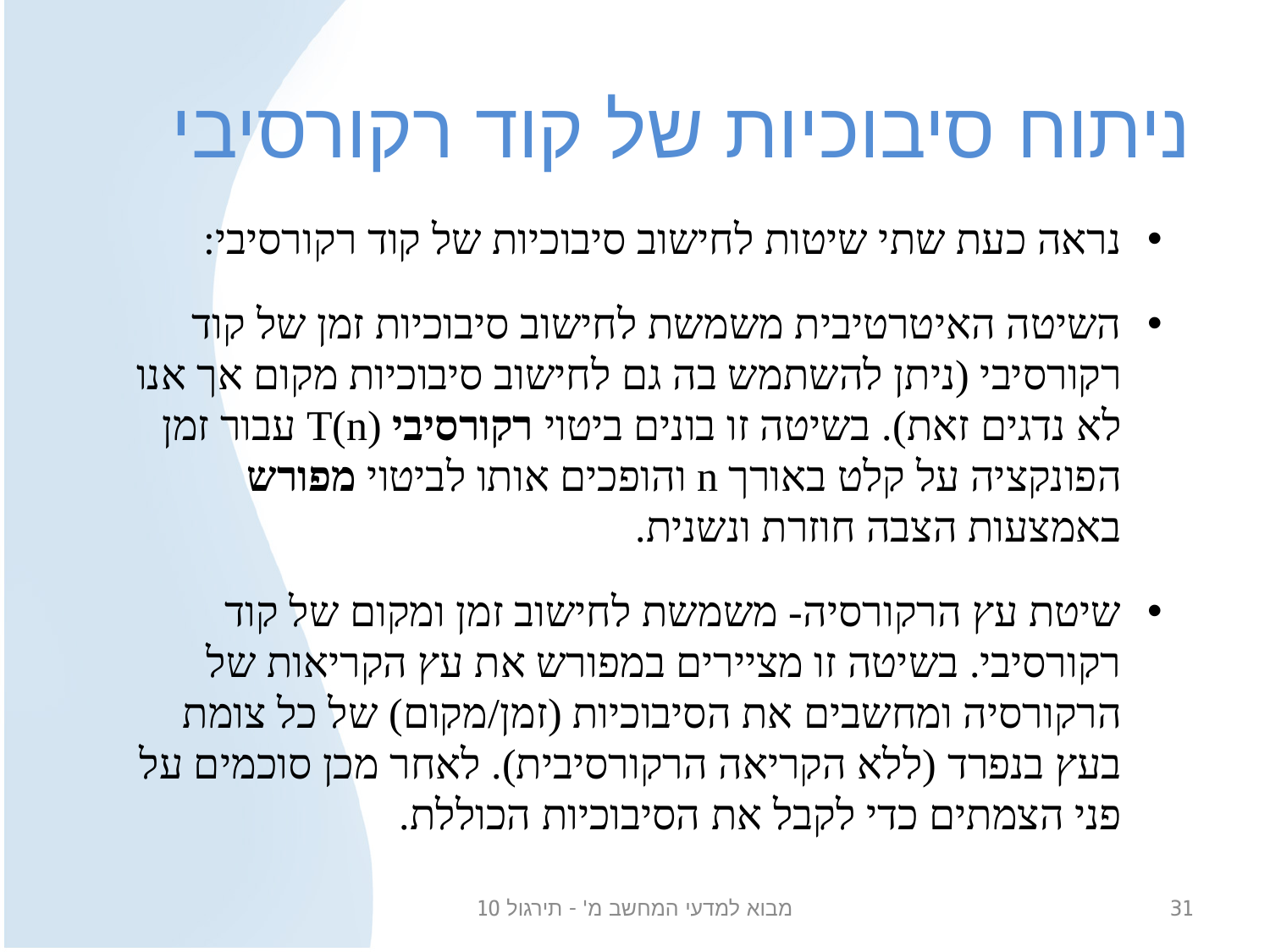

# ניתוח סיבוכיות של קוד רקורסיבי
נראה כעת שתי שיטות לחישוב סיבוכיות של קוד רקורסיבי:
השיטה האיטרטיבית משמשת לחישוב סיבוכיות זמן של קוד רקורסיבי (ניתן להשתמש בה גם לחישוב סיבוכיות מקום אך אנו לא נדגים זאת). בשיטה זו בונים ביטוי רקורסיבי T(n) עבור זמן הפונקציה על קלט באורך n והופכים אותו לביטוי מפורש באמצעות הצבה חוזרת ונשנית.
שיטת עץ הרקורסיה- משמשת לחישוב זמן ומקום של קוד רקורסיבי. בשיטה זו מציירים במפורש את עץ הקריאות של הרקורסיה ומחשבים את הסיבוכיות (זמן/מקום) של כל צומת בעץ בנפרד (ללא הקריאה הרקורסיבית). לאחר מכן סוכמים על פני הצמתים כדי לקבל את הסיבוכיות הכוללת.
מבוא למדעי המחשב מ' - תירגול 10
31